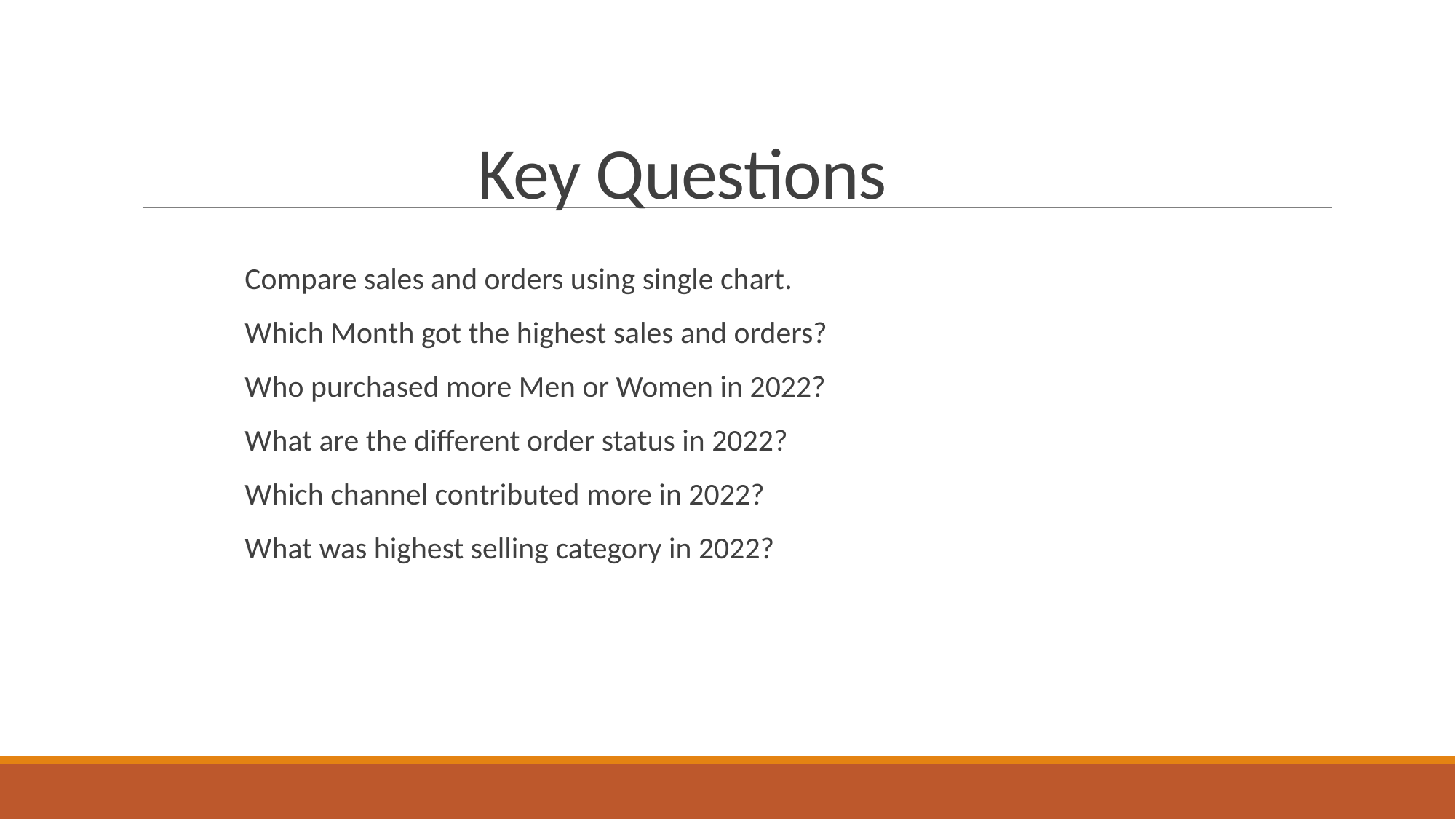

# Key Questions
Compare sales and orders using single chart.
Which Month got the highest sales and orders?
Who purchased more Men or Women in 2022?
What are the different order status in 2022?
Which channel contributed more in 2022?
What was highest selling category in 2022?